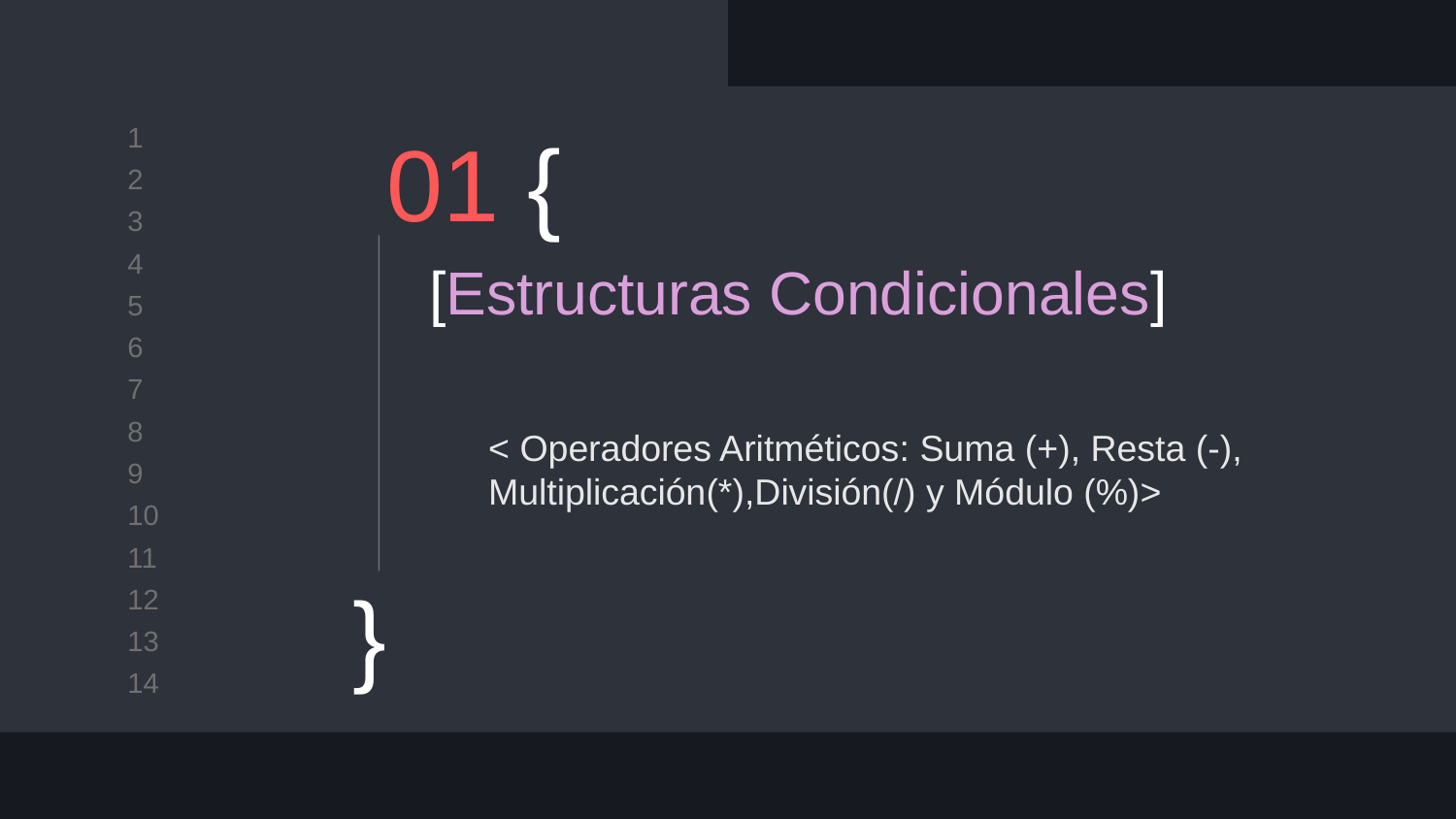

# 01 {
[Estructuras Condicionales]
< Operadores Aritméticos: Suma (+), Resta (-), Multiplicación(*),División(/) y Módulo (%)>
}